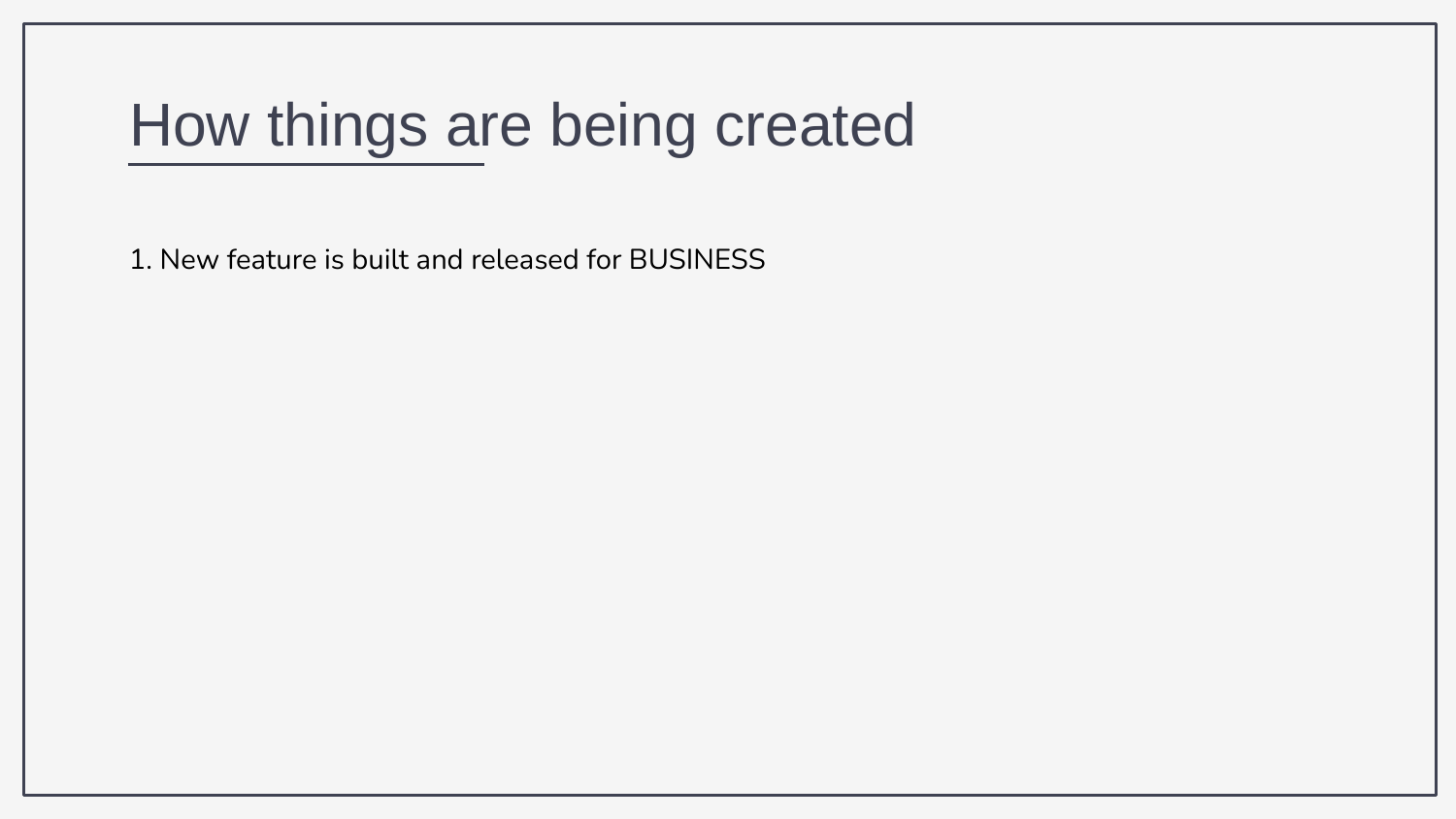

How things are being created
1. New feature is built and released for BUSINESS